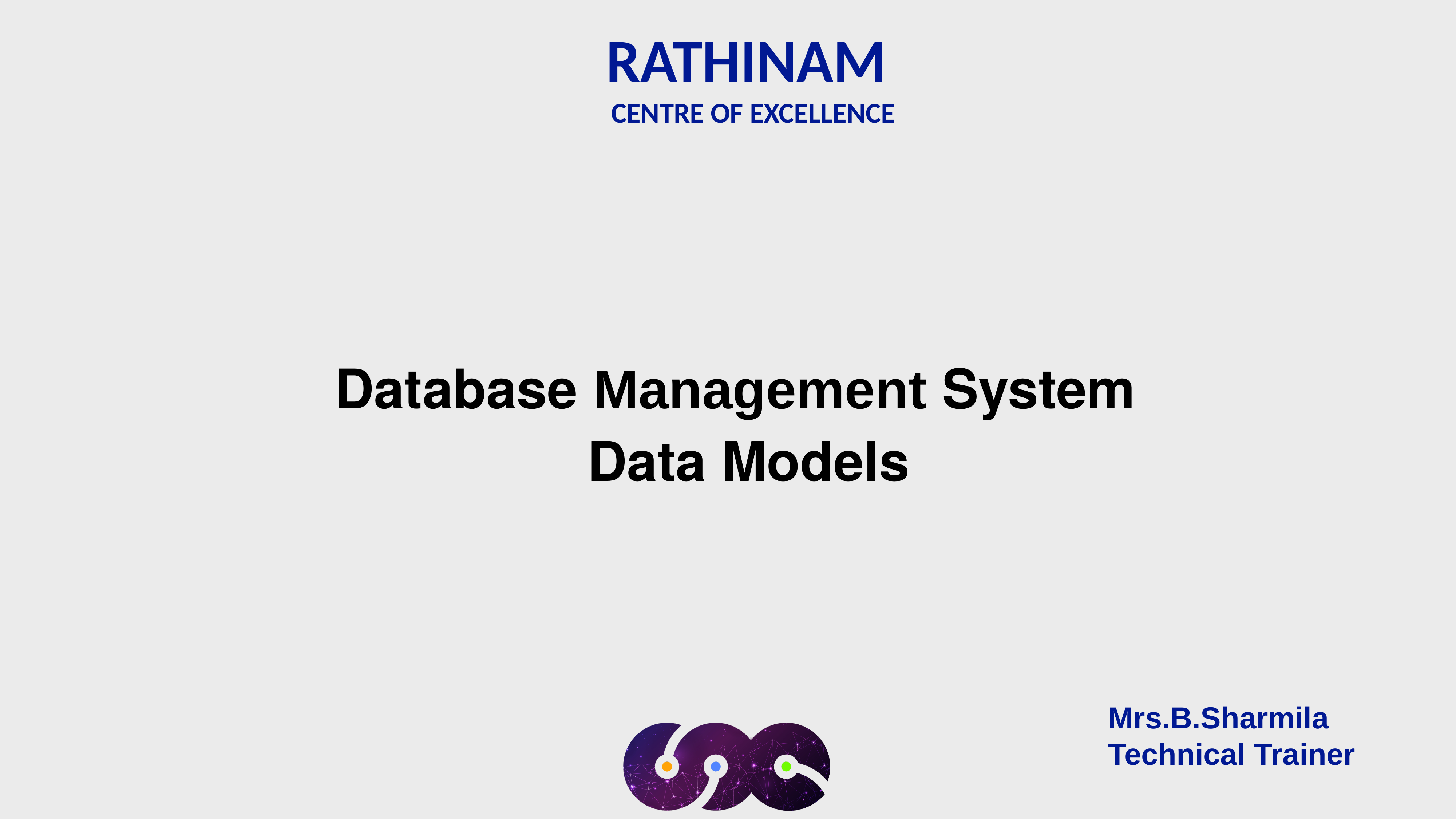

RATHINAM
CENTRE OF EXCELLENCE
Database Management System
Data Models

Mrs.B.Sharmila
Technical Trainer